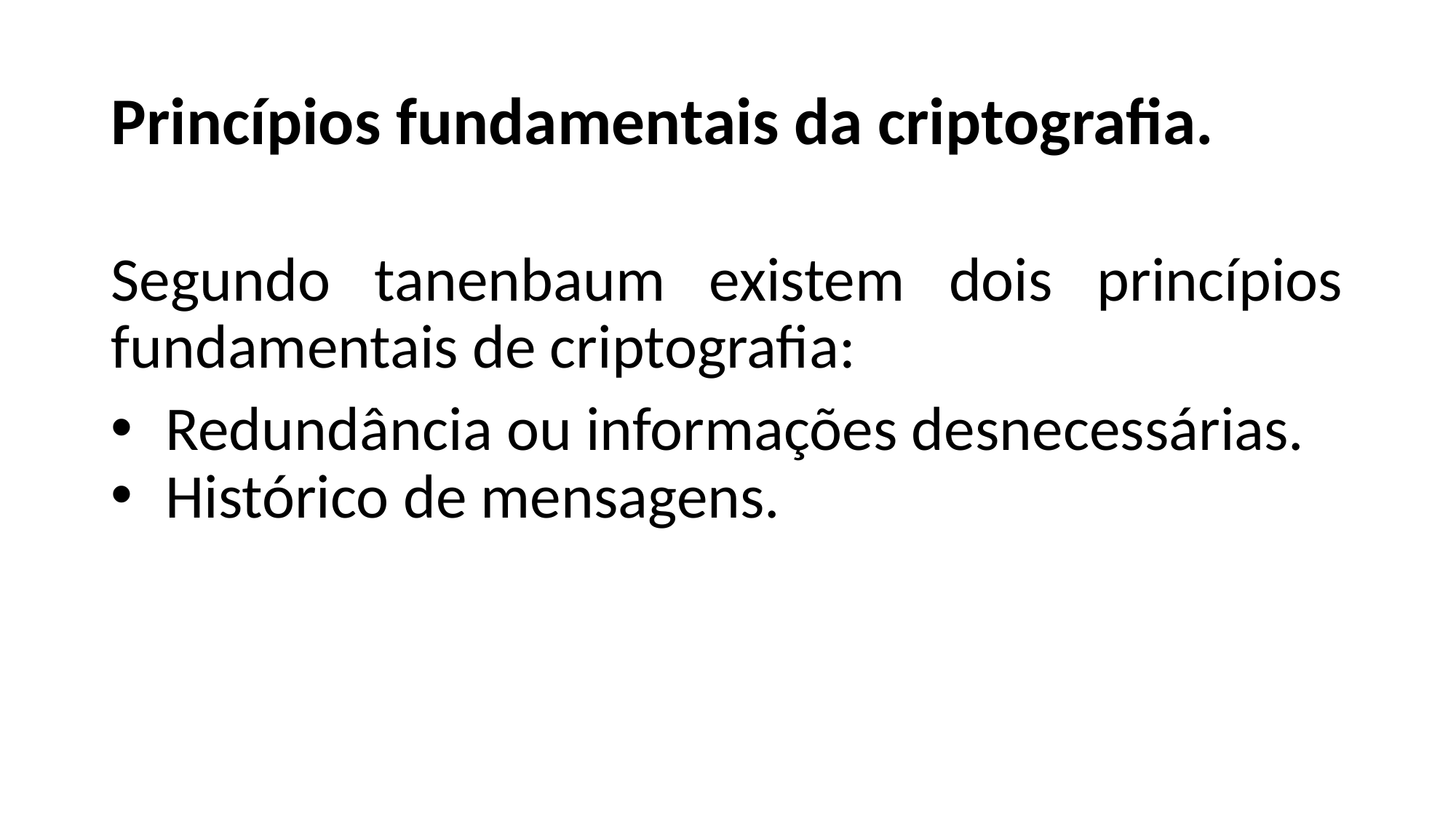

# Princípios fundamentais da criptografia.
Segundo tanenbaum existem dois princípios fundamentais de criptografia:
Redundância ou informações desnecessárias.
Histórico de mensagens.